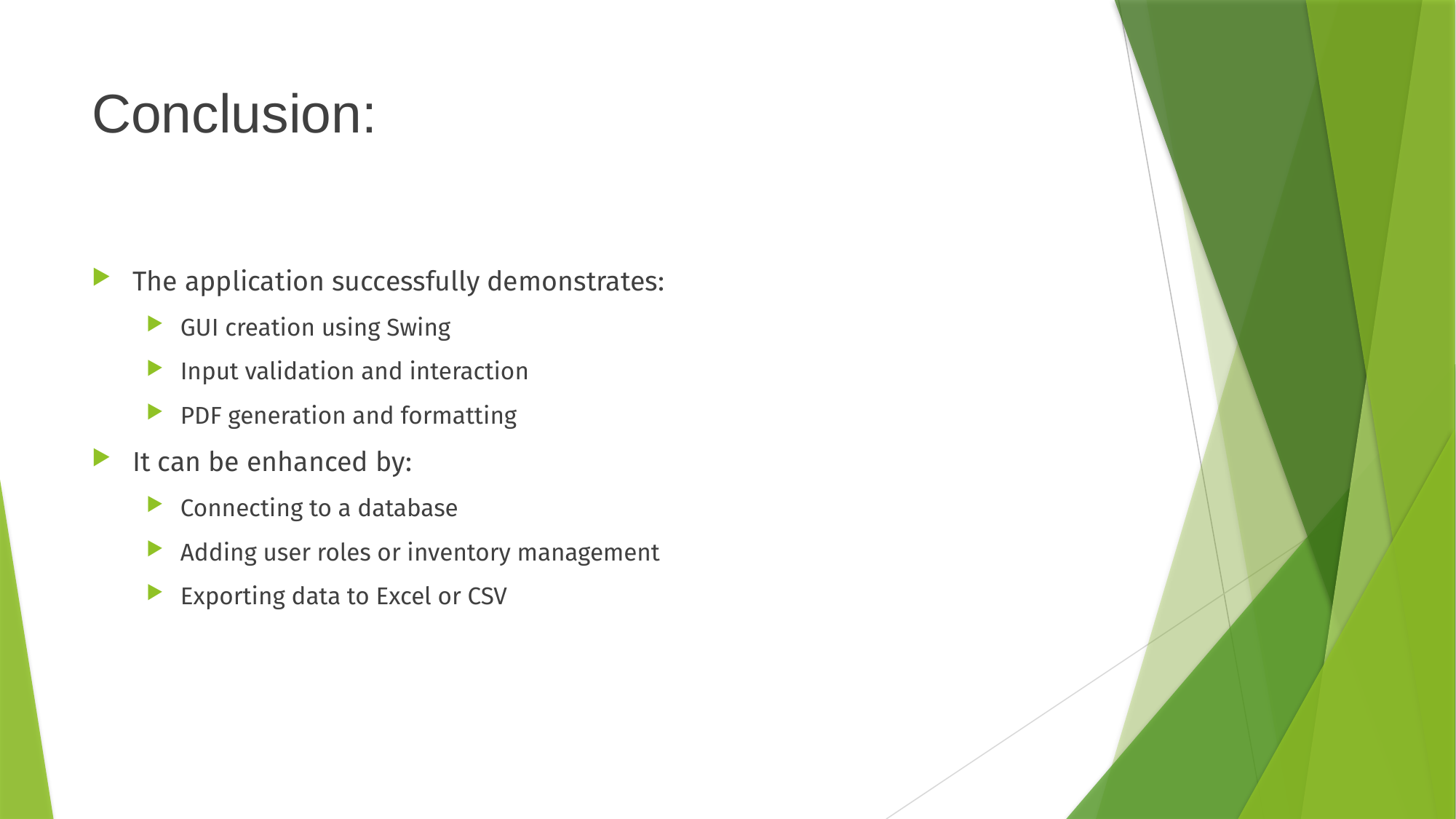

# Conclusion:
The application successfully demonstrates:
GUI creation using Swing
Input validation and interaction
PDF generation and formatting
It can be enhanced by:
Connecting to a database
Adding user roles or inventory management
Exporting data to Excel or CSV